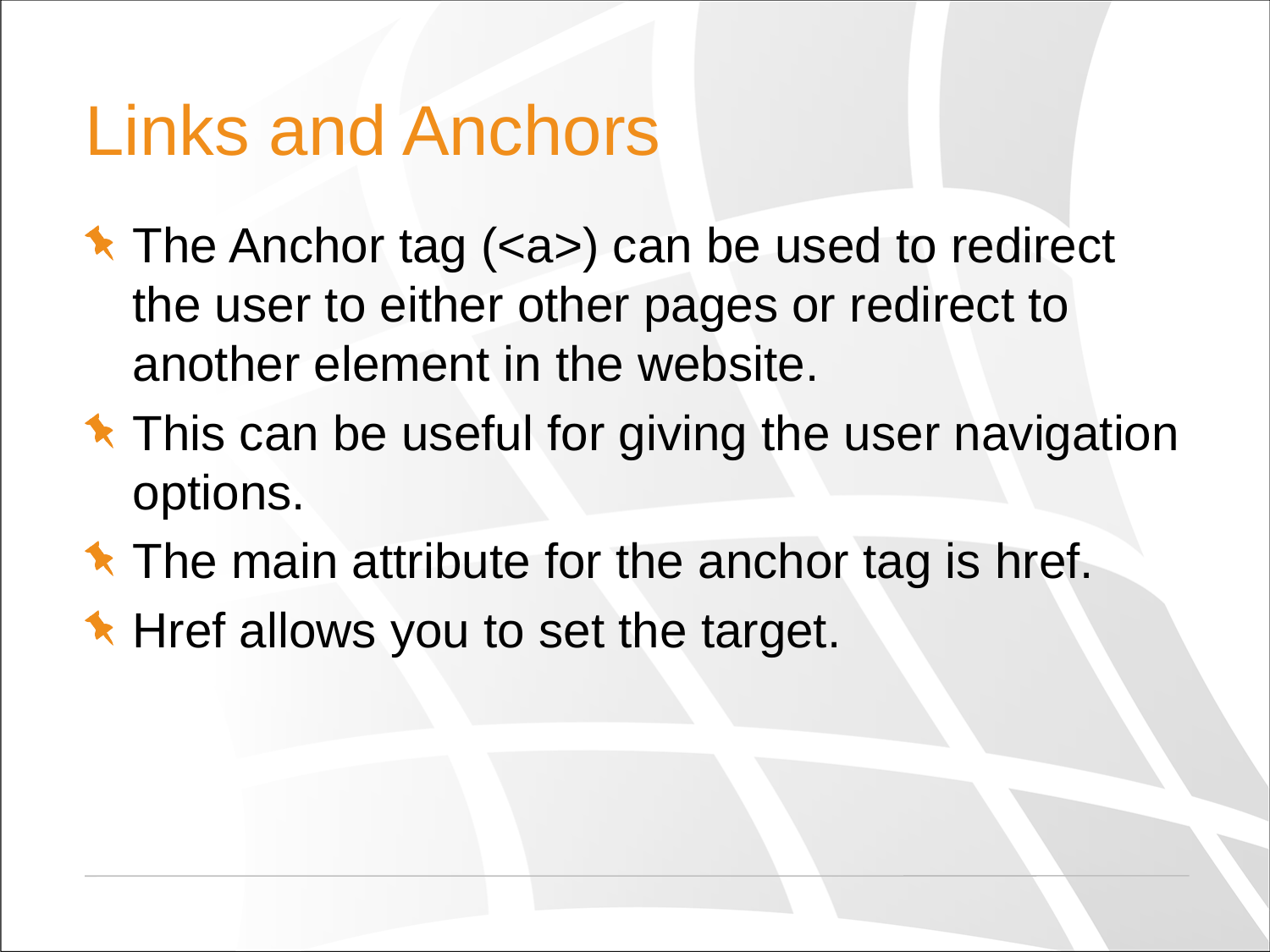

# Links and Anchors
The Anchor tag (<a>) can be used to redirect the user to either other pages or redirect to another element in the website.
This can be useful for giving the user navigation options.
The main attribute for the anchor tag is href.
Href allows you to set the target.